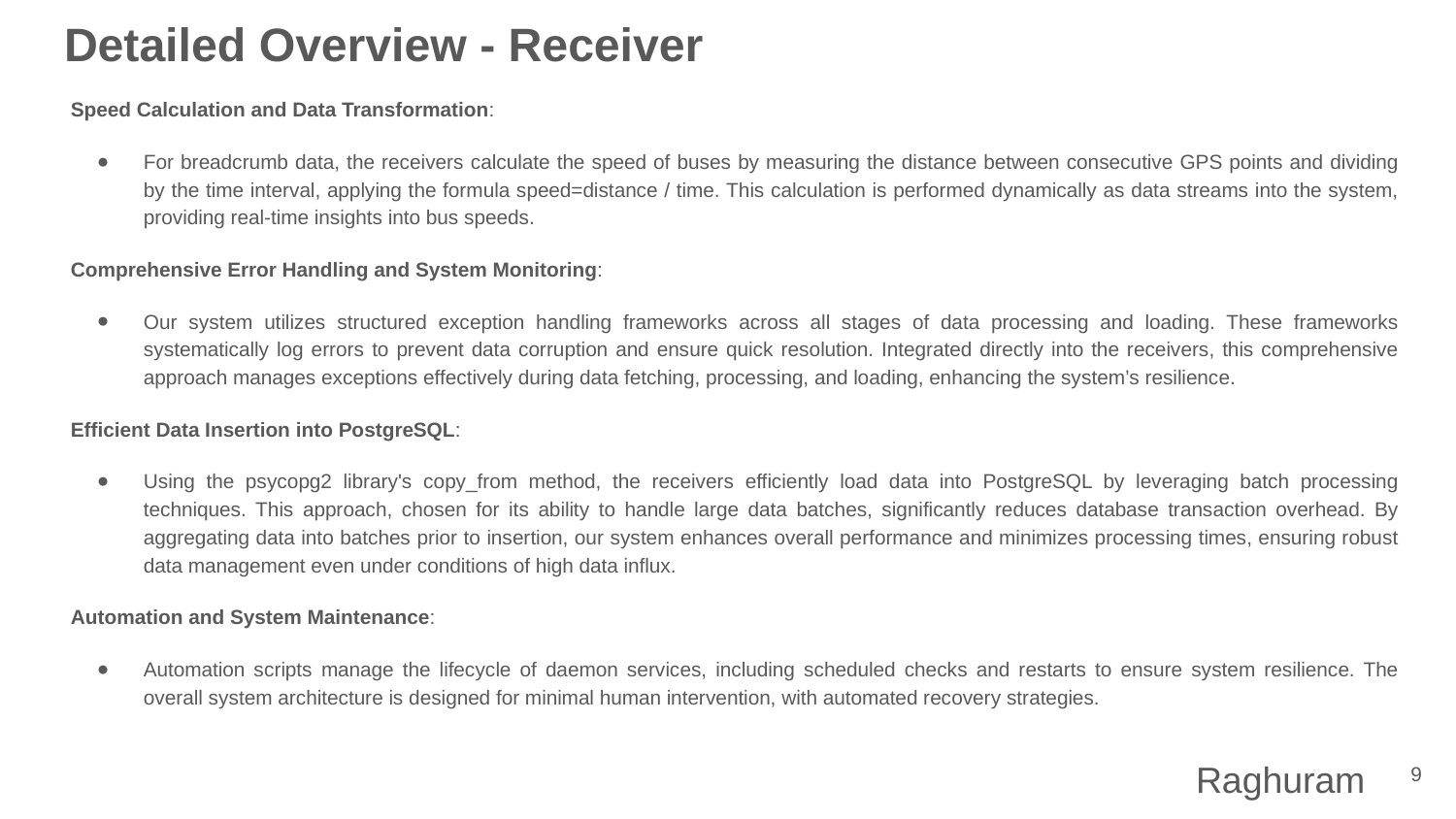

# Detailed Overview - Receiver
Speed Calculation and Data Transformation:
For breadcrumb data, the receivers calculate the speed of buses by measuring the distance between consecutive GPS points and dividing by the time interval, applying the formula speed=distance / time. This calculation is performed dynamically as data streams into the system, providing real-time insights into bus speeds.
Comprehensive Error Handling and System Monitoring:
Our system utilizes structured exception handling frameworks across all stages of data processing and loading. These frameworks systematically log errors to prevent data corruption and ensure quick resolution. Integrated directly into the receivers, this comprehensive approach manages exceptions effectively during data fetching, processing, and loading, enhancing the system’s resilience.
Efficient Data Insertion into PostgreSQL:
Using the psycopg2 library's copy_from method, the receivers efficiently load data into PostgreSQL by leveraging batch processing techniques. This approach, chosen for its ability to handle large data batches, significantly reduces database transaction overhead. By aggregating data into batches prior to insertion, our system enhances overall performance and minimizes processing times, ensuring robust data management even under conditions of high data influx.
Automation and System Maintenance:
Automation scripts manage the lifecycle of daemon services, including scheduled checks and restarts to ensure system resilience. The overall system architecture is designed for minimal human intervention, with automated recovery strategies.
9
Raghuram